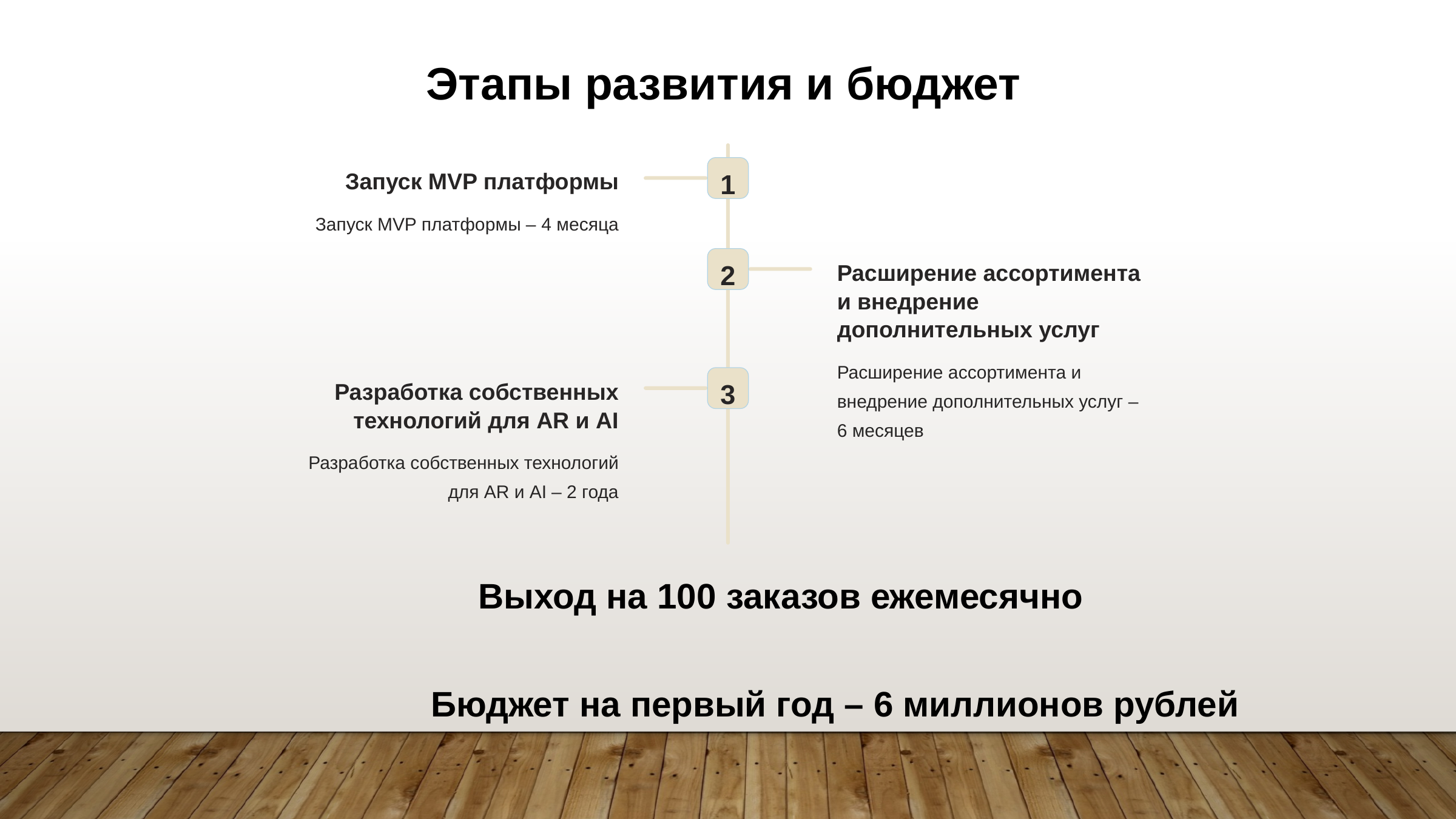

Этапы развития и бюджет

1
Запуск MVP платформы

Запуск MVP платформы – 4 месяца

2
Расширение ассортимента и внедрение дополнительных услуг

Расширение ассортимента и внедрение дополнительных услуг – 6 месяцев

3
Разработка собственных технологий для AR и AI

Разработка собственных технологий для AR и AI – 2 года
Выход на 100 заказов ежемесячно
Бюджет на первый год – 6 миллионов рублей